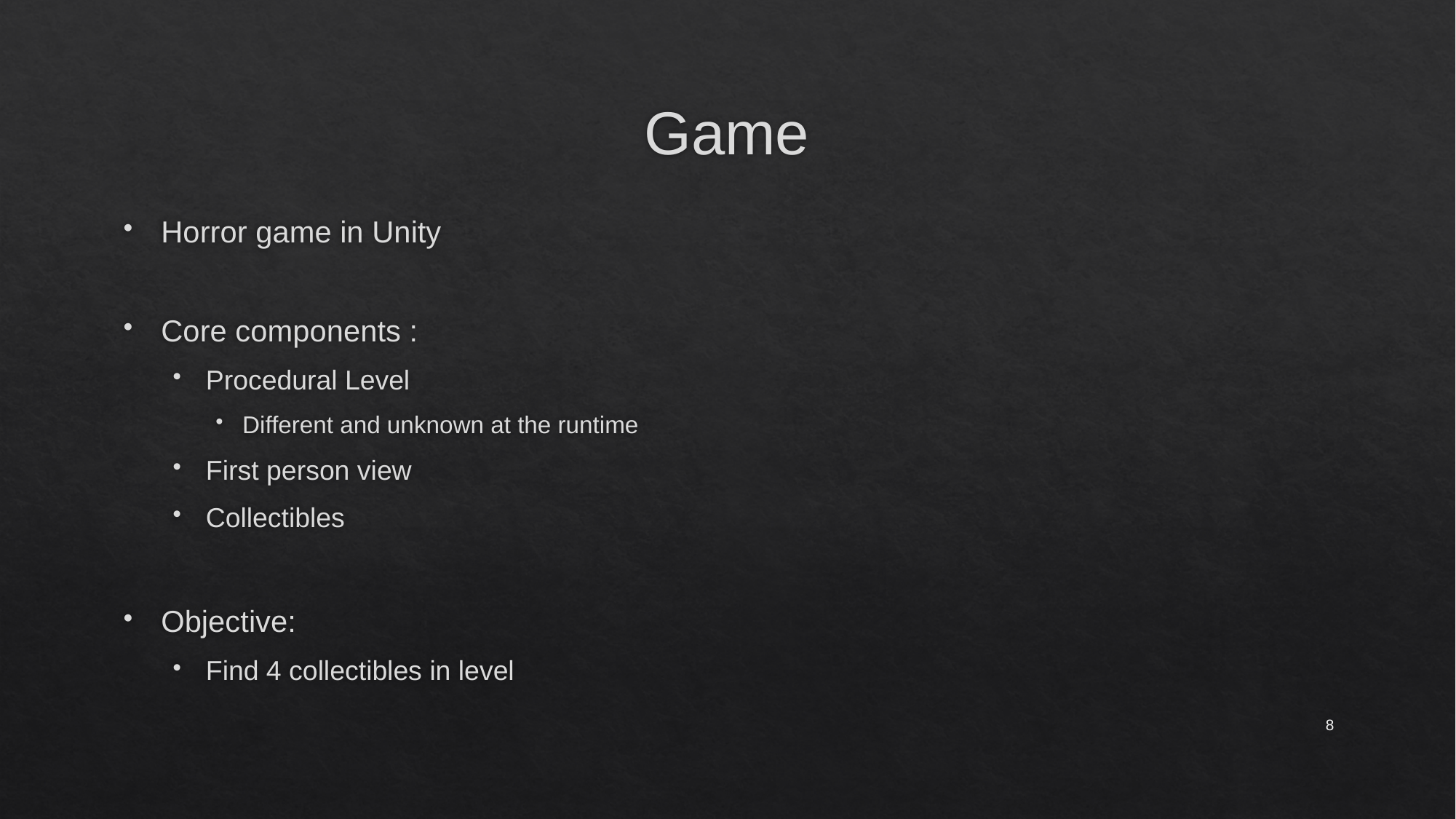

# Game
Horror game in Unity

Core components :
Procedural Level
Different and unknown at the runtime
First person view
Collectibles

Objective:
Find 4 collectibles in level

8